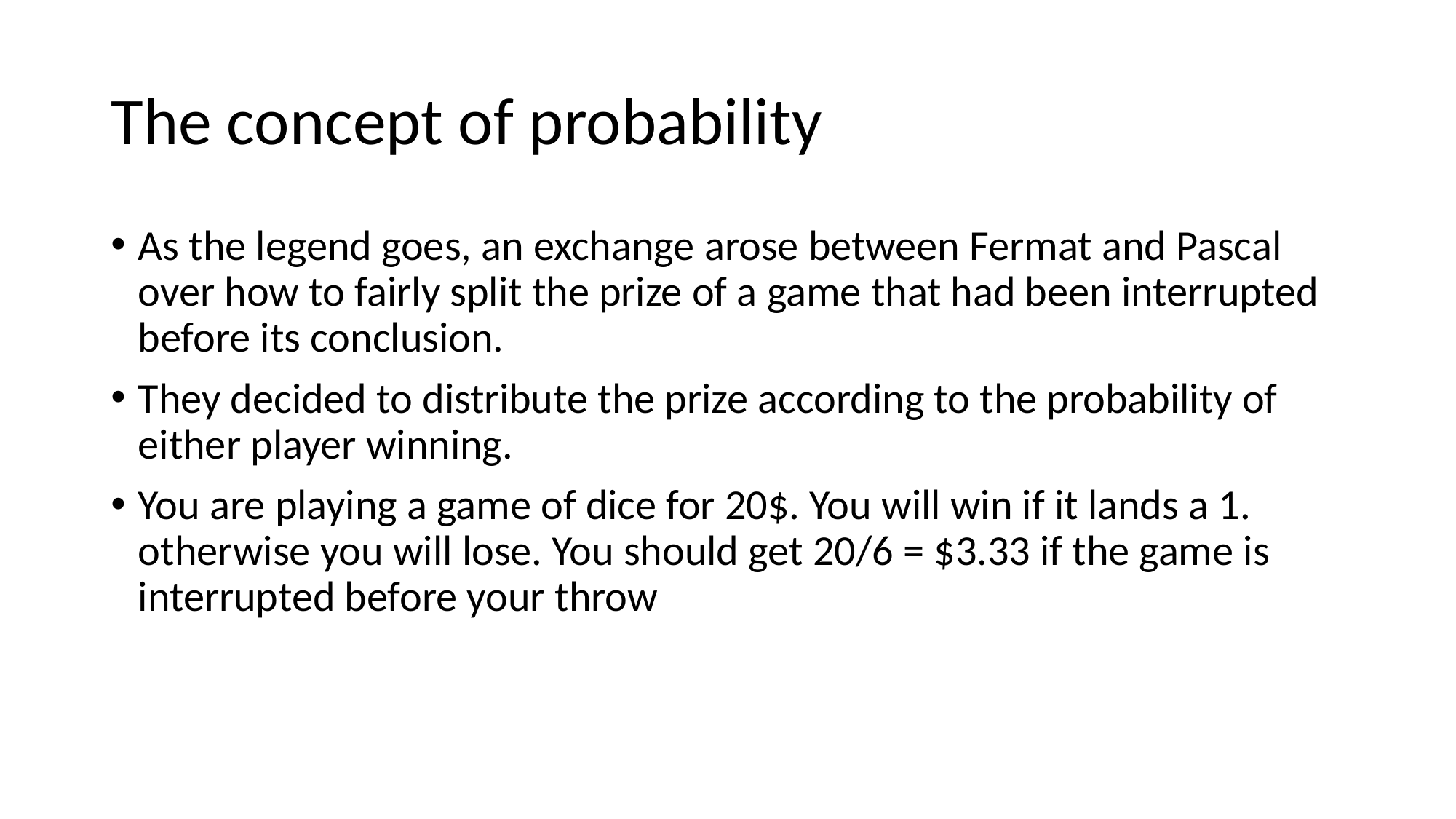

# The concept of probability
As the legend goes, an exchange arose between Fermat and Pascal over how to fairly split the prize of a game that had been interrupted before its conclusion.
They decided to distribute the prize according to the probability of either player winning.
You are playing a game of dice for 20$. You will win if it lands a 1. otherwise you will lose. You should get 20/6 = $3.33 if the game is interrupted before your throw